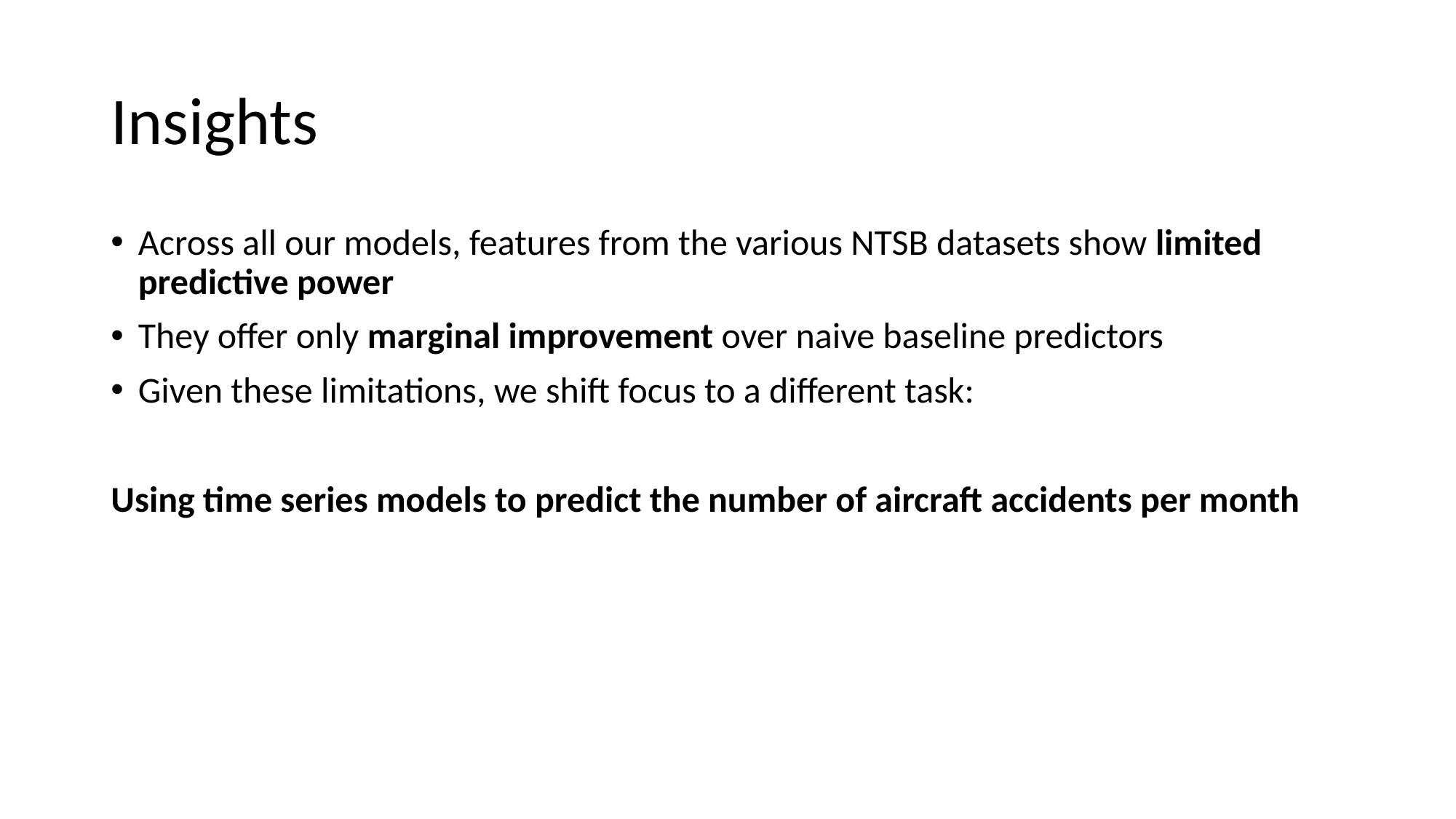

# Insights
Across all our models, features from the various NTSB datasets show limited predictive power
They offer only marginal improvement over naive baseline predictors
Given these limitations, we shift focus to a different task:

Using time series models to predict the number of aircraft accidents per month